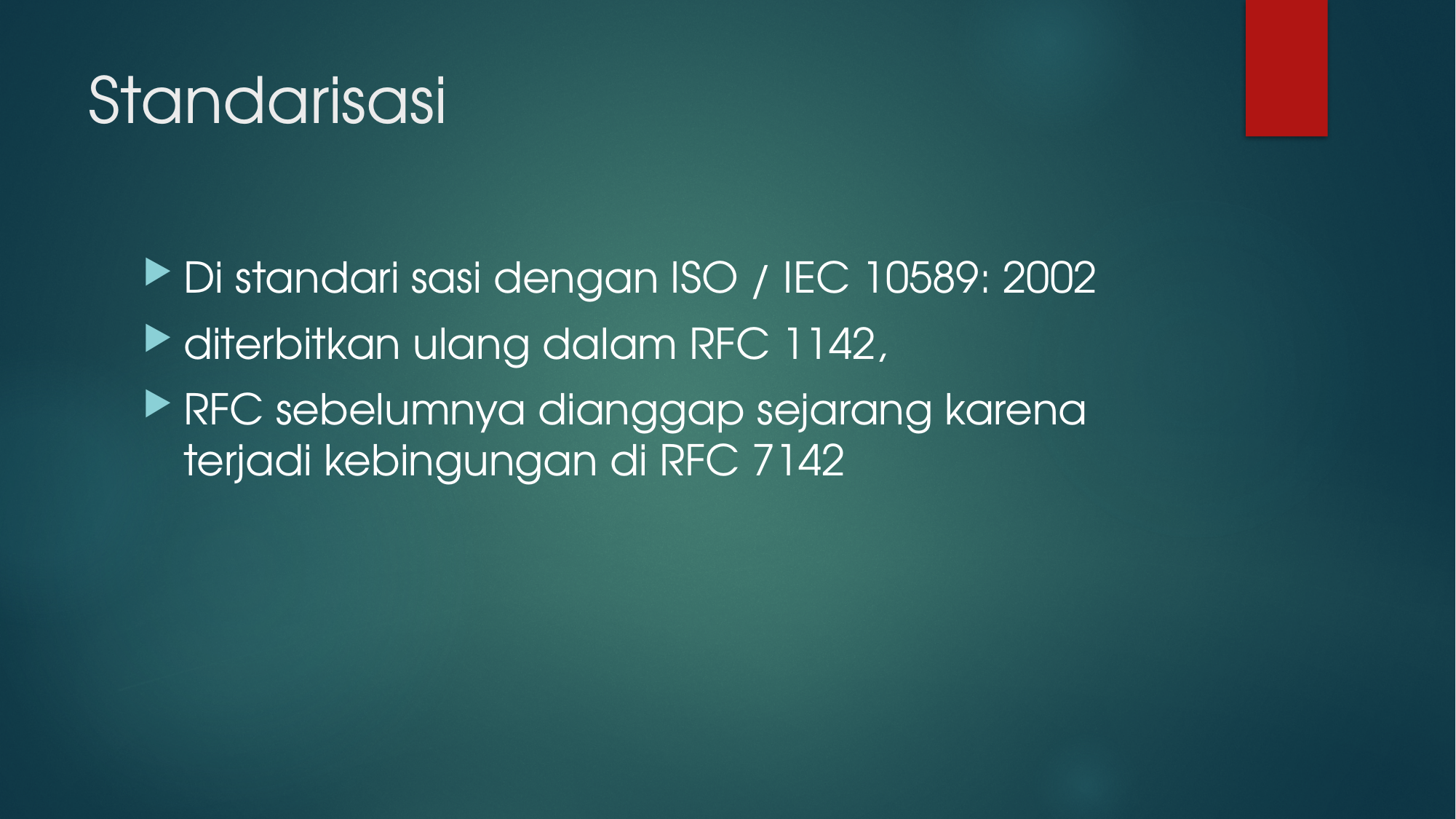

# Standarisasi
Di standari sasi dengan ISO / IEC 10589: 2002
diterbitkan ulang dalam RFC 1142,
RFC sebelumnya dianggap sejarang karena terjadi kebingungan di RFC 7142